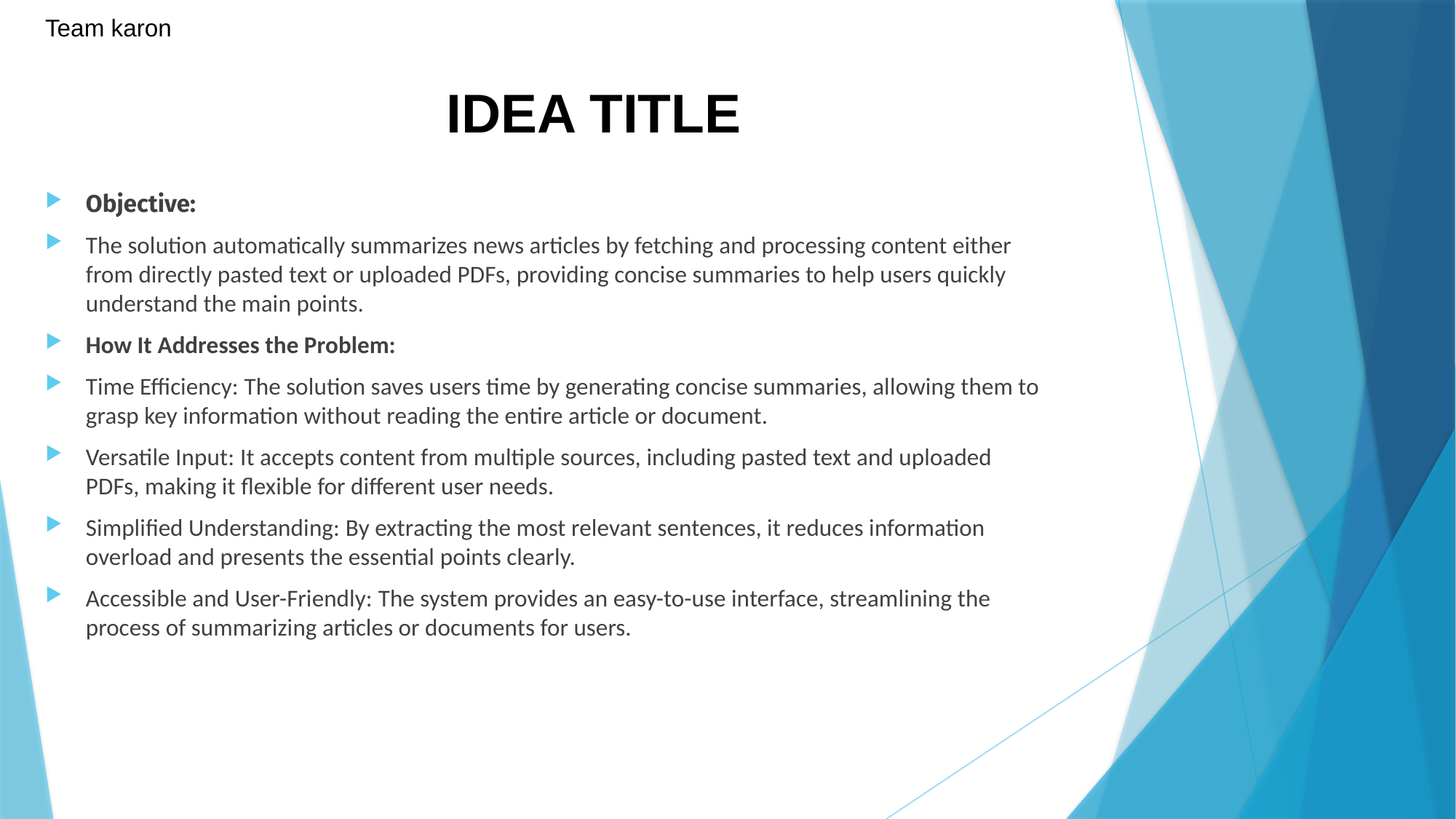

Team karon
# IDEA TITLE
Objective:
The solution automatically summarizes news articles by fetching and processing content either from directly pasted text or uploaded PDFs, providing concise summaries to help users quickly understand the main points.
How It Addresses the Problem:
Time Efficiency: The solution saves users time by generating concise summaries, allowing them to grasp key information without reading the entire article or document.
Versatile Input: It accepts content from multiple sources, including pasted text and uploaded PDFs, making it flexible for different user needs.
Simplified Understanding: By extracting the most relevant sentences, it reduces information overload and presents the essential points clearly.
Accessible and User-Friendly: The system provides an easy-to-use interface, streamlining the process of summarizing articles or documents for users.